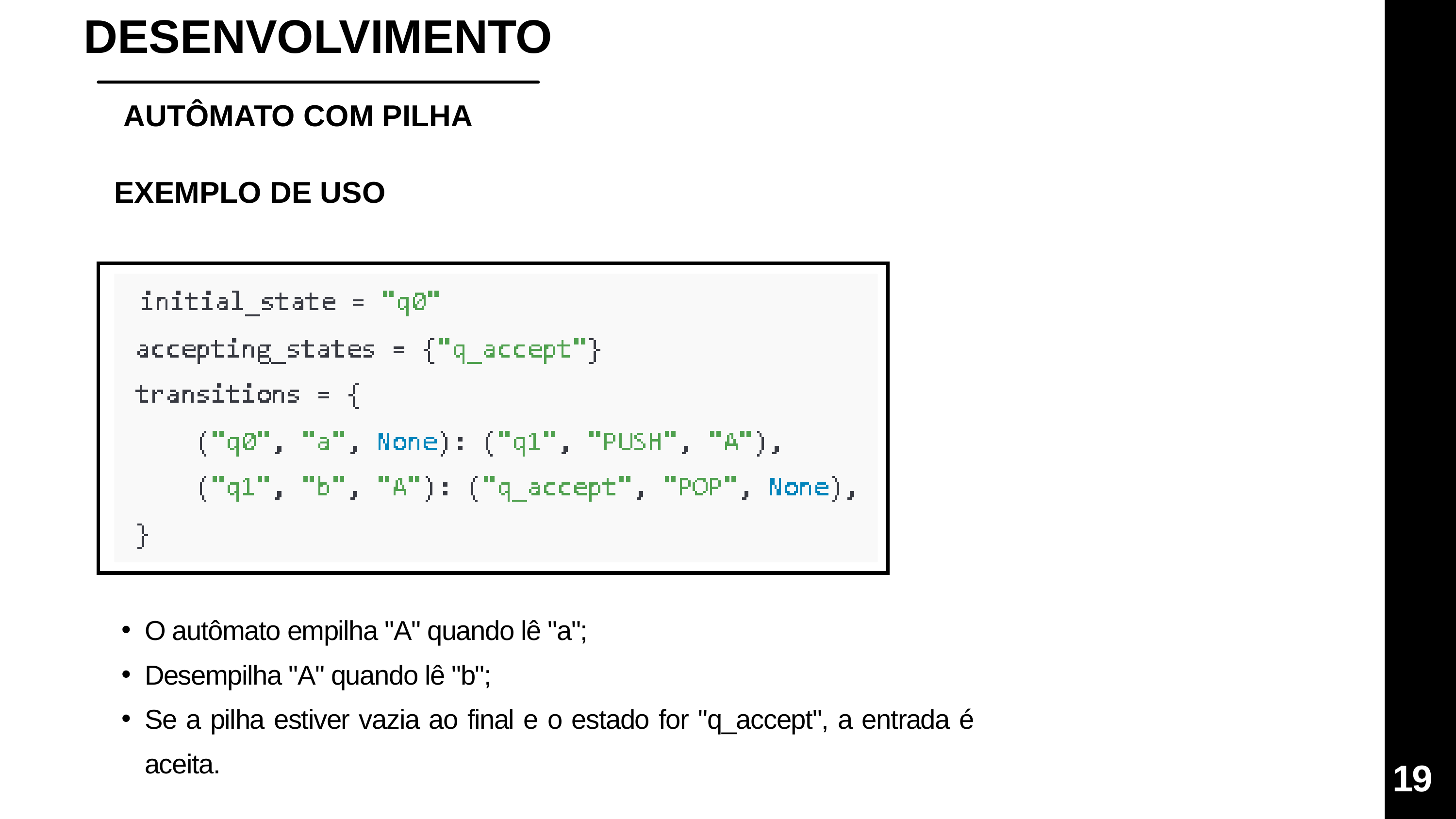

DESENVOLVIMENTO

AUTÔMATO COM PILHA
EXEMPLO DE USO

O autômato empilha "A" quando lê "a";
Desempilha "A" quando lê "b";
Se a pilha estiver vazia ao final e o estado for "q_accept", a entrada é aceita.
19